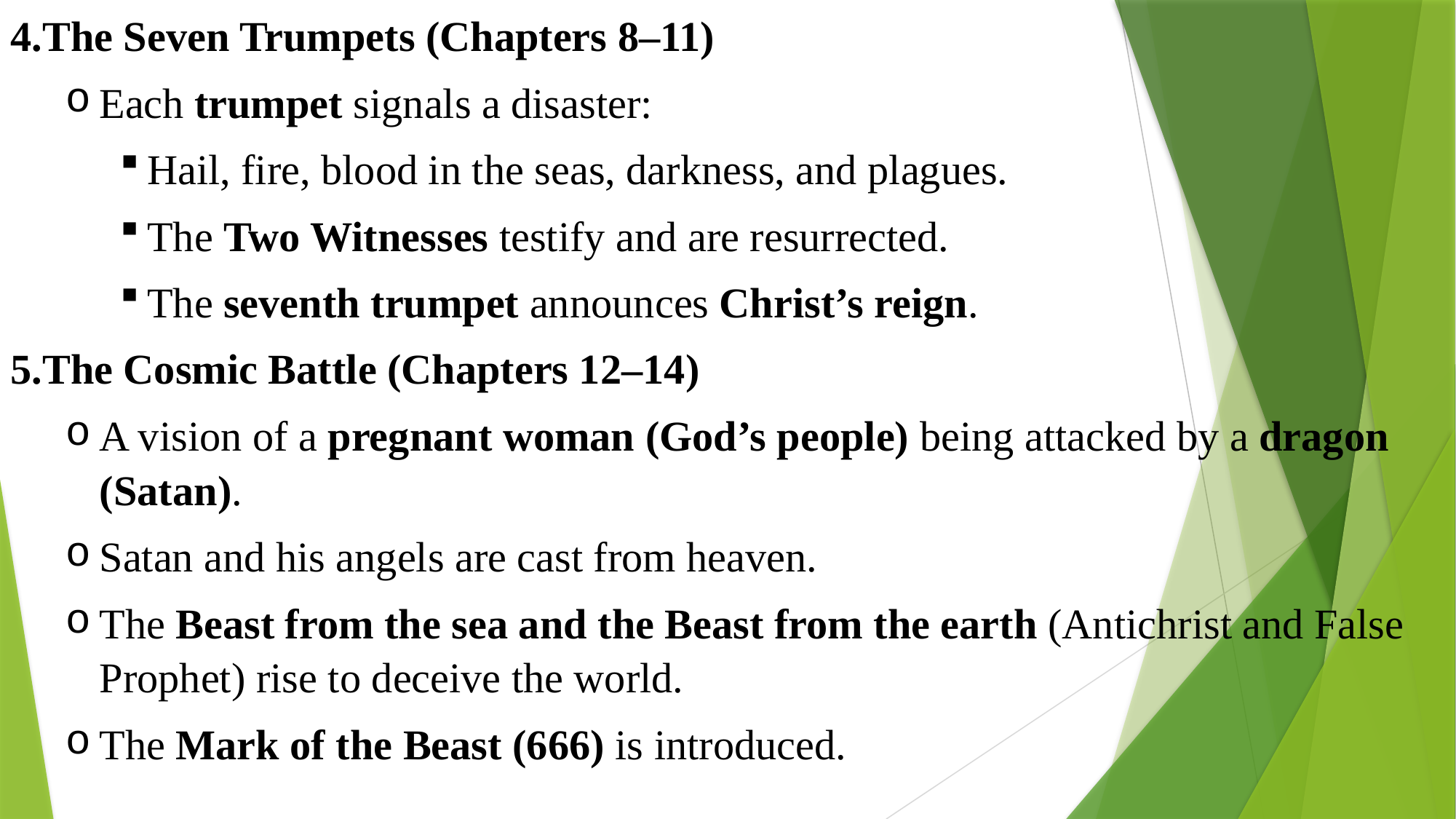

4.The Seven Trumpets (Chapters 8–11)
Each trumpet signals a disaster:
Hail, fire, blood in the seas, darkness, and plagues.
The Two Witnesses testify and are resurrected.
The seventh trumpet announces Christ’s reign.
5.The Cosmic Battle (Chapters 12–14)
A vision of a pregnant woman (God’s people) being attacked by a dragon (Satan).
Satan and his angels are cast from heaven.
The Beast from the sea and the Beast from the earth (Antichrist and False Prophet) rise to deceive the world.
The Mark of the Beast (666) is introduced.